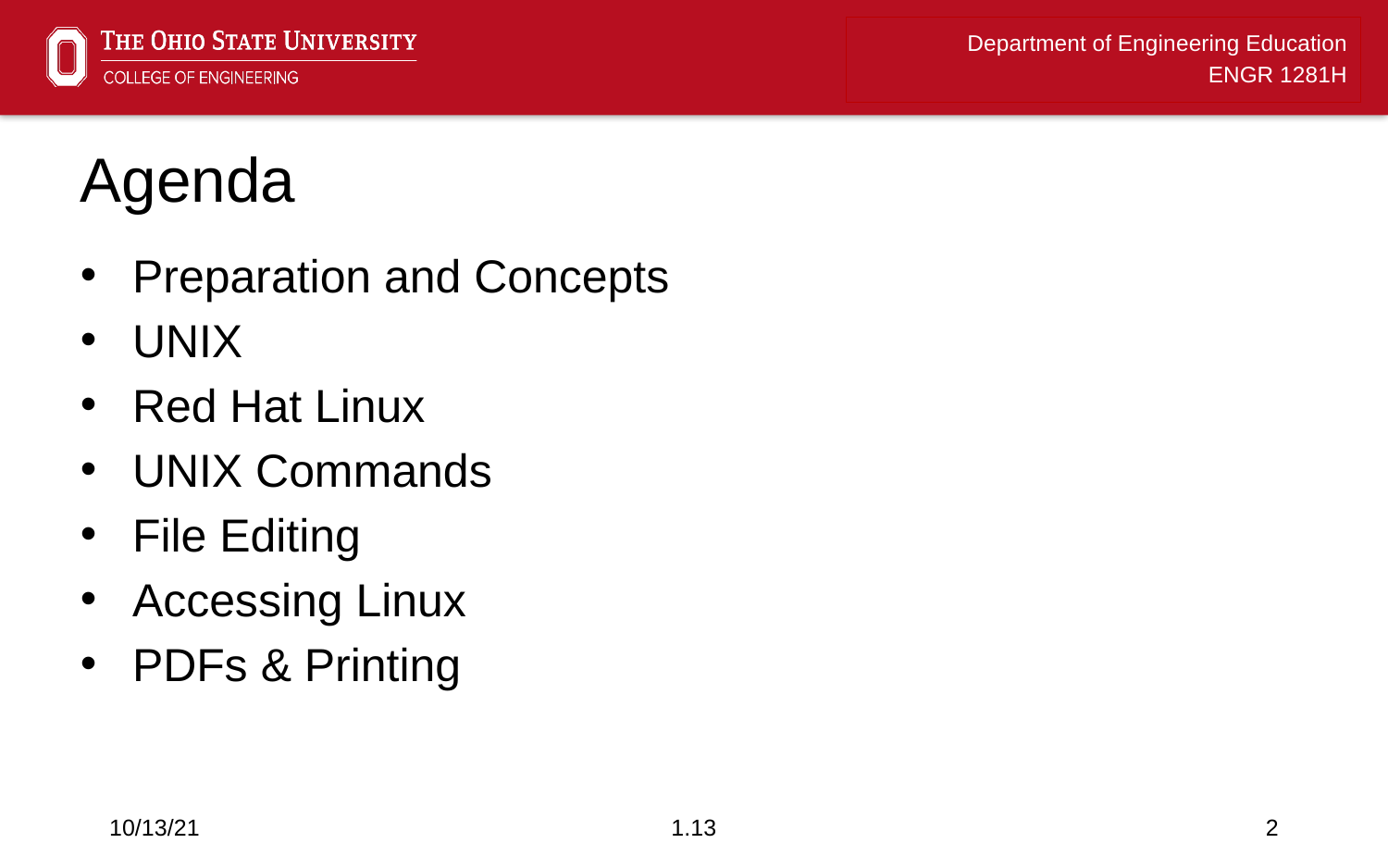

# Agenda
Preparation and Concepts
UNIX
Red Hat Linux
UNIX Commands
File Editing
Accessing Linux
PDFs & Printing

10/13/21
1.13
2